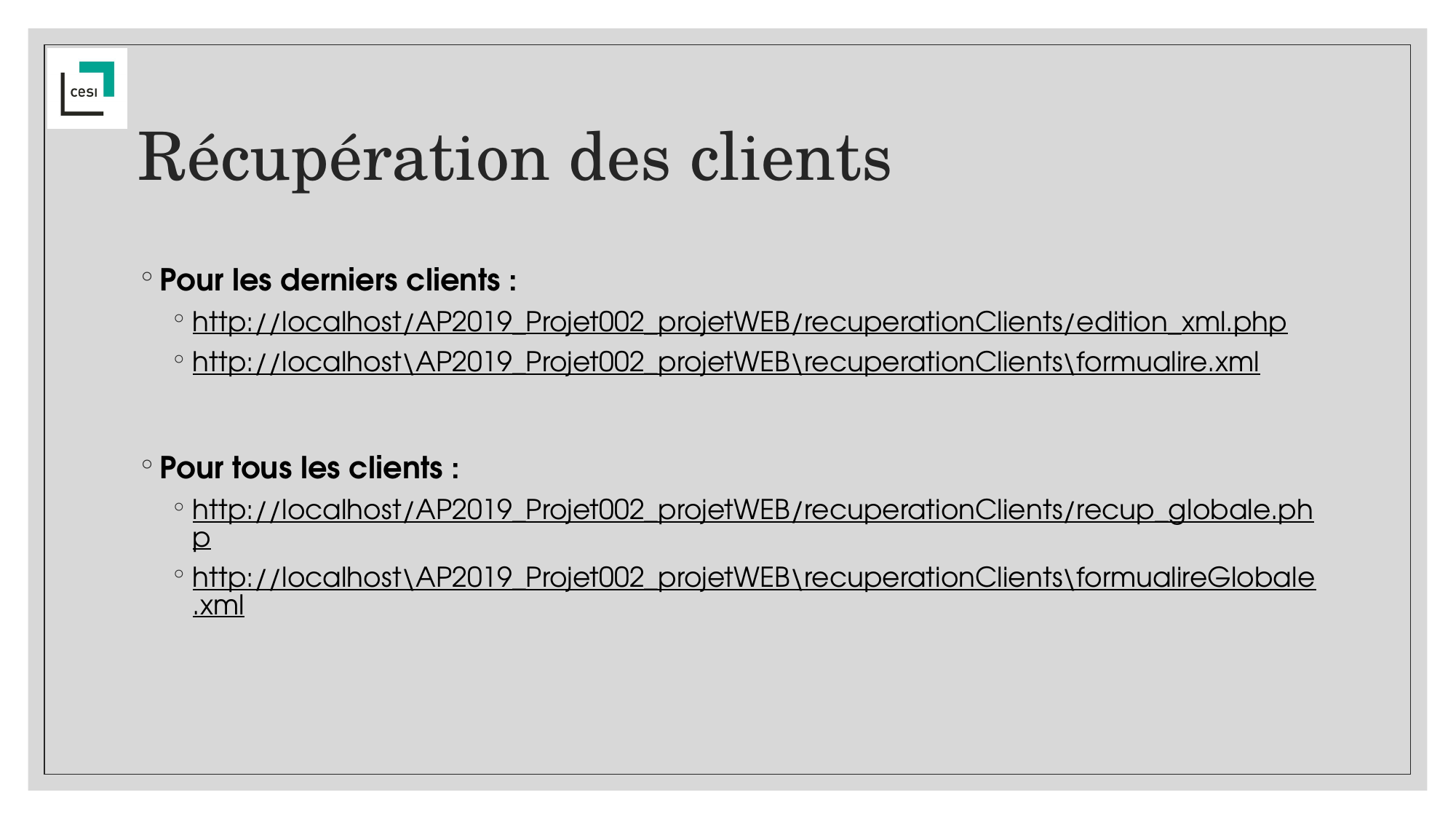

# Récupération des clients
Pour les derniers clients :
http://localhost/AP2019_Projet002_projetWEB/recuperationClients/edition_xml.php
http://localhost\AP2019_Projet002_projetWEB\recuperationClients\formualire.xml

Pour tous les clients :
http://localhost/AP2019_Projet002_projetWEB/recuperationClients/recup_globale.php
http://localhost\AP2019_Projet002_projetWEB\recuperationClients\formualireGlobale.xml